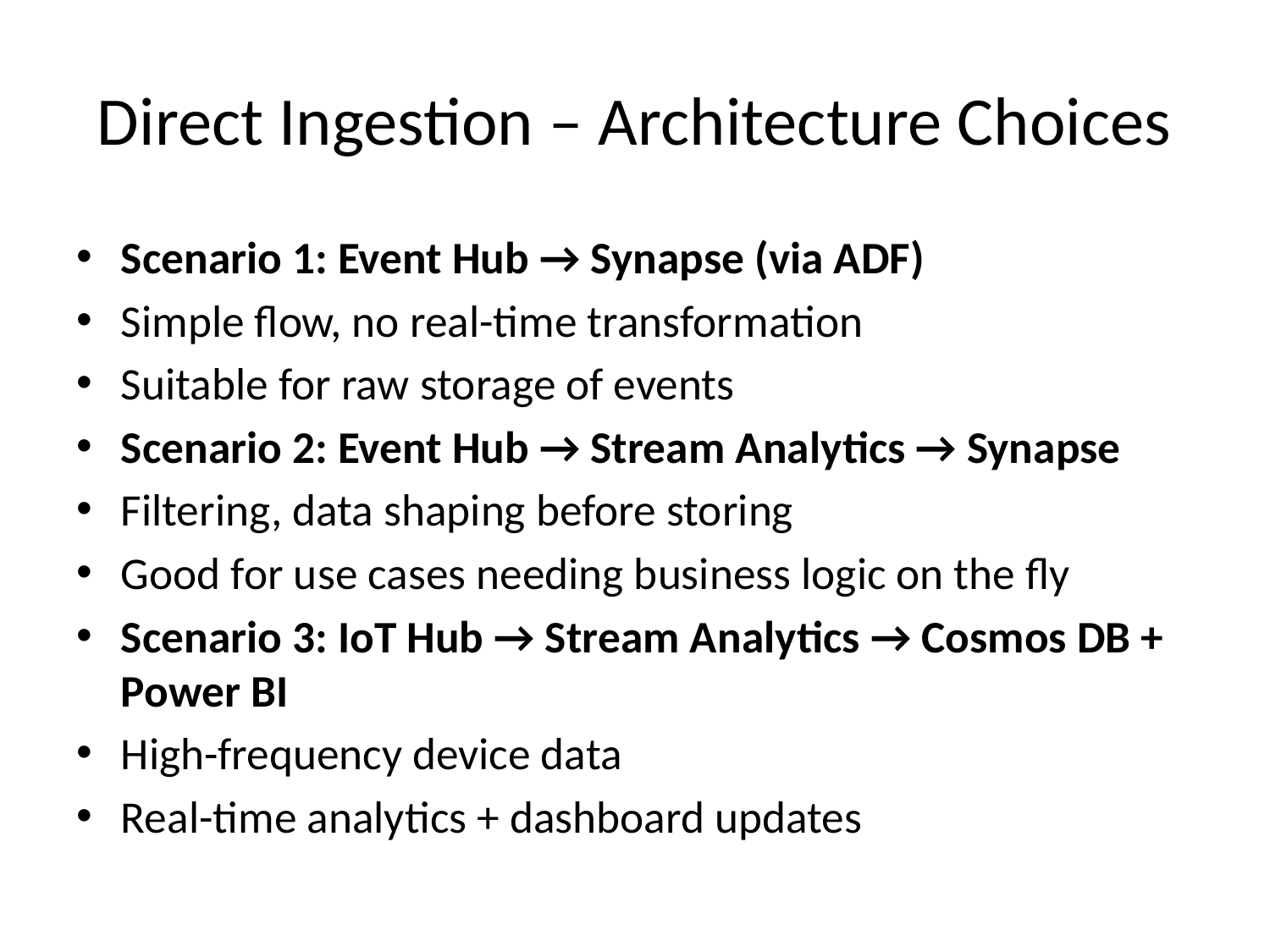

# Direct Ingestion – Architecture Choices
Scenario 1: Event Hub → Synapse (via ADF)
Simple flow, no real-time transformation
Suitable for raw storage of events
Scenario 2: Event Hub → Stream Analytics → Synapse
Filtering, data shaping before storing
Good for use cases needing business logic on the fly
Scenario 3: IoT Hub → Stream Analytics → Cosmos DB + Power BI
High-frequency device data
Real-time analytics + dashboard updates